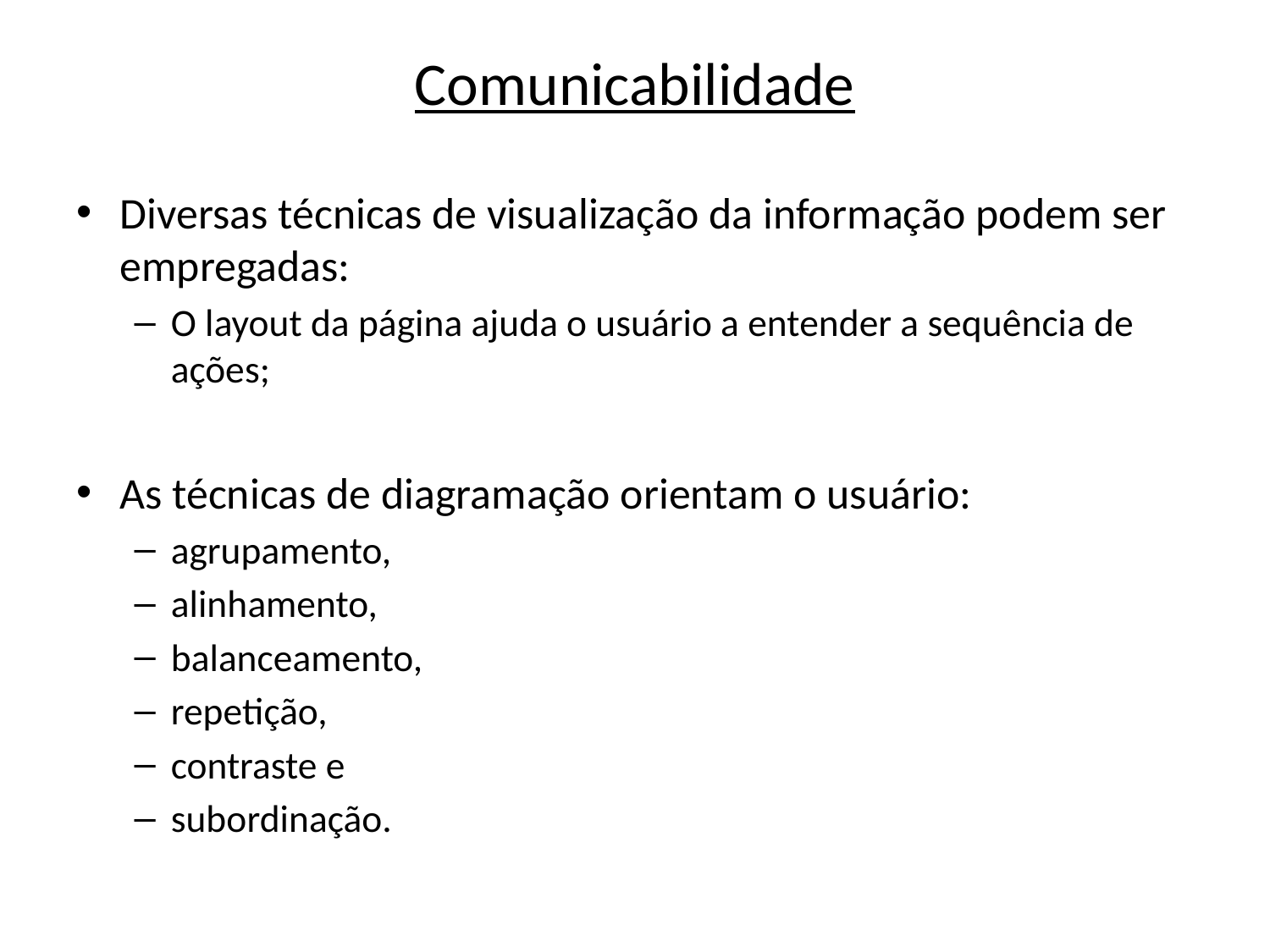

# Comunicabilidade
Diversas técnicas de visualização da informação podem ser empregadas:
O layout da página ajuda o usuário a entender a sequência de ações;

As técnicas de diagramação orientam o usuário:
agrupamento,
alinhamento,
balanceamento,
repetição,
contraste e
subordinação.